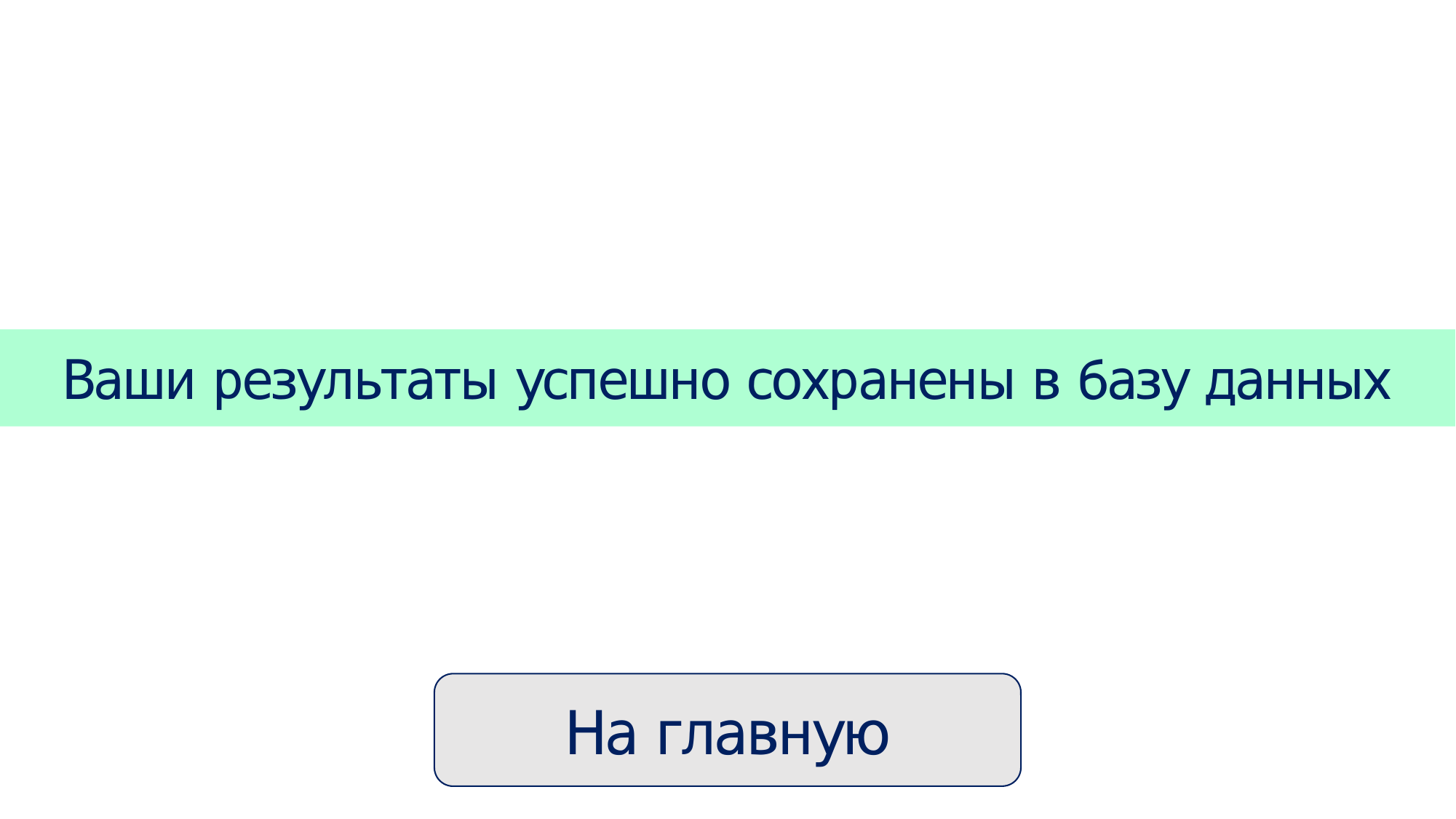

Ваши результаты успешно сохранены в базу данных
На главную